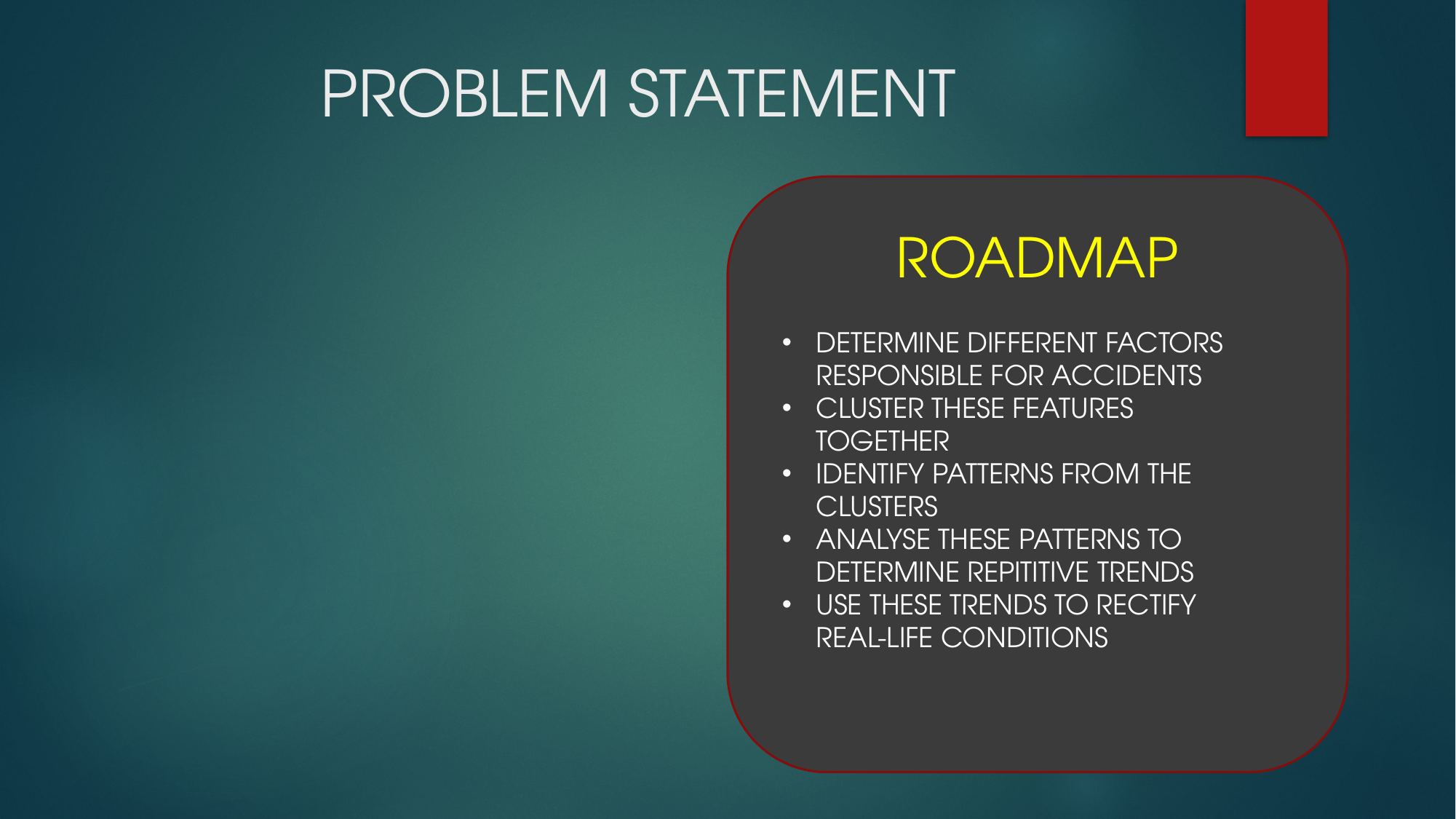

# PROBLEM STATEMENT

ROADMAP
DETERMINE DIFFERENT FACTORS RESPONSIBLE FOR ACCIDENTS
CLUSTER THESE FEATURES TOGETHER
IDENTIFY PATTERNS FROM THE CLUSTERS
ANALYSE THESE PATTERNS TO DETERMINE REPITITIVE TRENDS
USE THESE TRENDS TO RECTIFY REAL-LIFE CONDITIONS

CLUSTERING OF ROAD ACCIDENTS TO DETERMINE THEIR PATTERNS AND ANALYSE THE RISK FACTOR OF DIFFERENT FEATURES CAUSING THESE ACCIDENTS